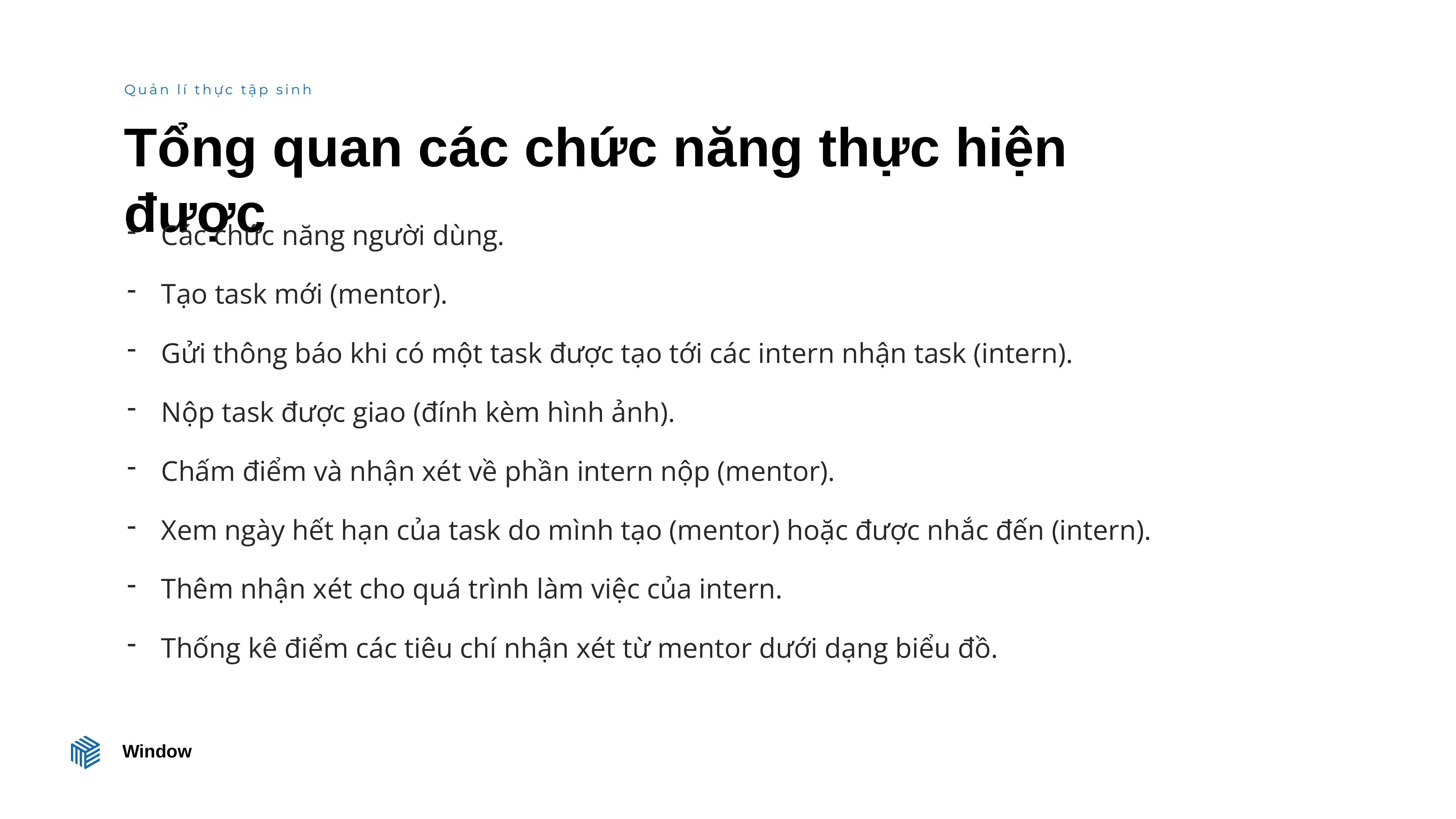

Quản lí thực tập sinh
Tổng quan các chức năng thực hiện được
Các chức năng người dùng.
Tạo task mới (mentor).
Gửi thông báo khi có một task được tạo tới các intern nhận task (intern).
Nộp task được giao (đính kèm hình ảnh).
Chấm điểm và nhận xét về phần intern nộp (mentor).
Xem ngày hết hạn của task do mình tạo (mentor) hoặc được nhắc đến (intern).
Thêm nhận xét cho quá trình làm việc của intern.
Thống kê điểm các tiêu chí nhận xét từ mentor dưới dạng biểu đồ.